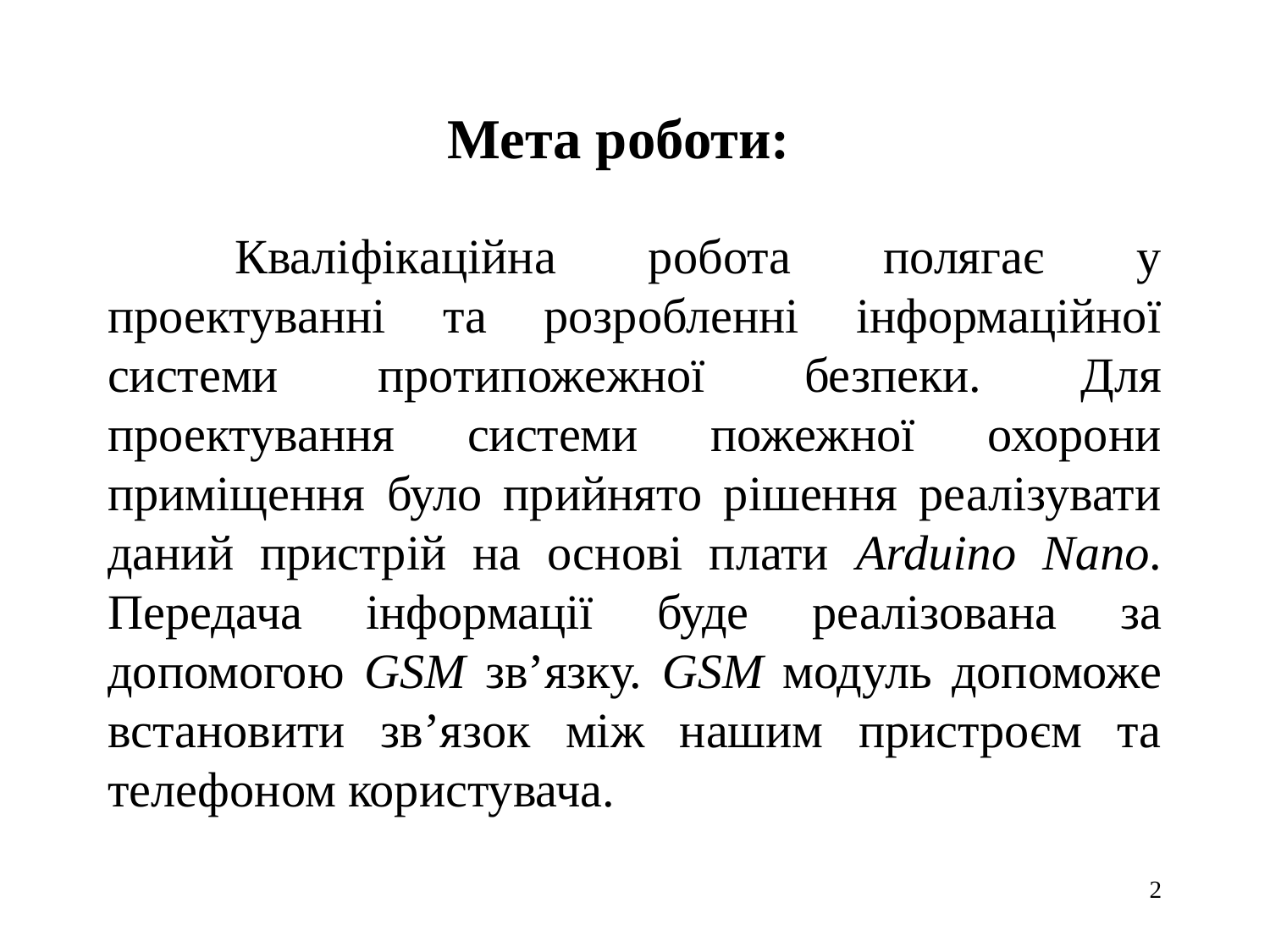

Мета роботи:
# Кваліфікаційна робота полягає у проектуванні та розробленні інформаційної системи протипожежної безпеки. Для проектування системи пожежної охорони приміщення було прийнято рішення реалізувати даний пристрій на основі плати Arduino Nano. Передача інформації буде реалізована за допомогою GSM зв’язку. GSM модуль допоможе встановити зв’язок між нашим пристроєм та телефоном користувача.
2